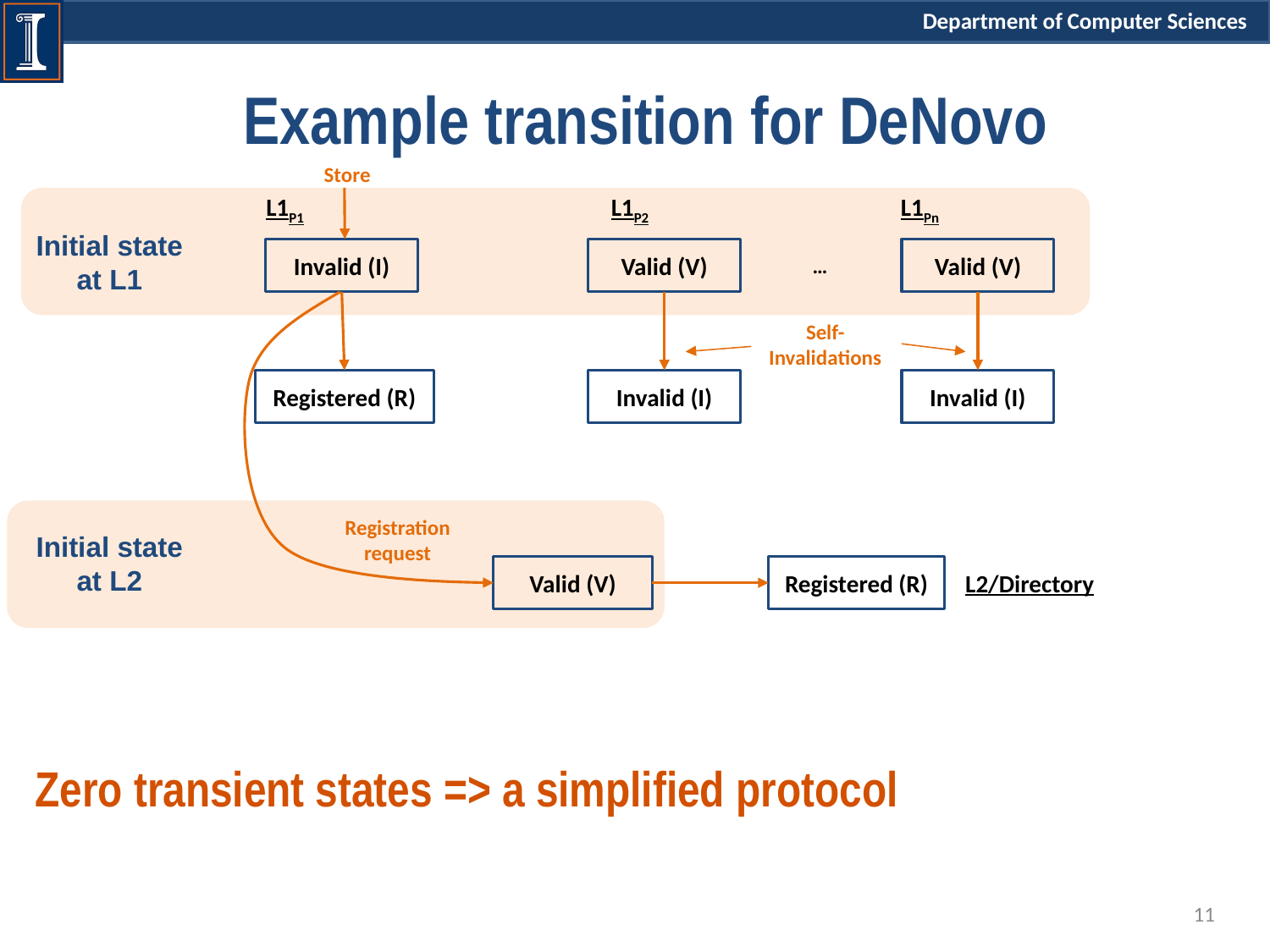

# Example transition for DeNovo
Store
L1P1
L1P2
L1Pn

Initial state
at L1
Invalid (I)
Valid (V)
…
Valid (V)

Self-Invalidations
Registered (R)
Invalid (I)
Invalid (I)

Registration request
Initial state
at L2
Valid (V)
Registered (R)
LL2/Directory
  Zero transient states => a simplified protocol
11